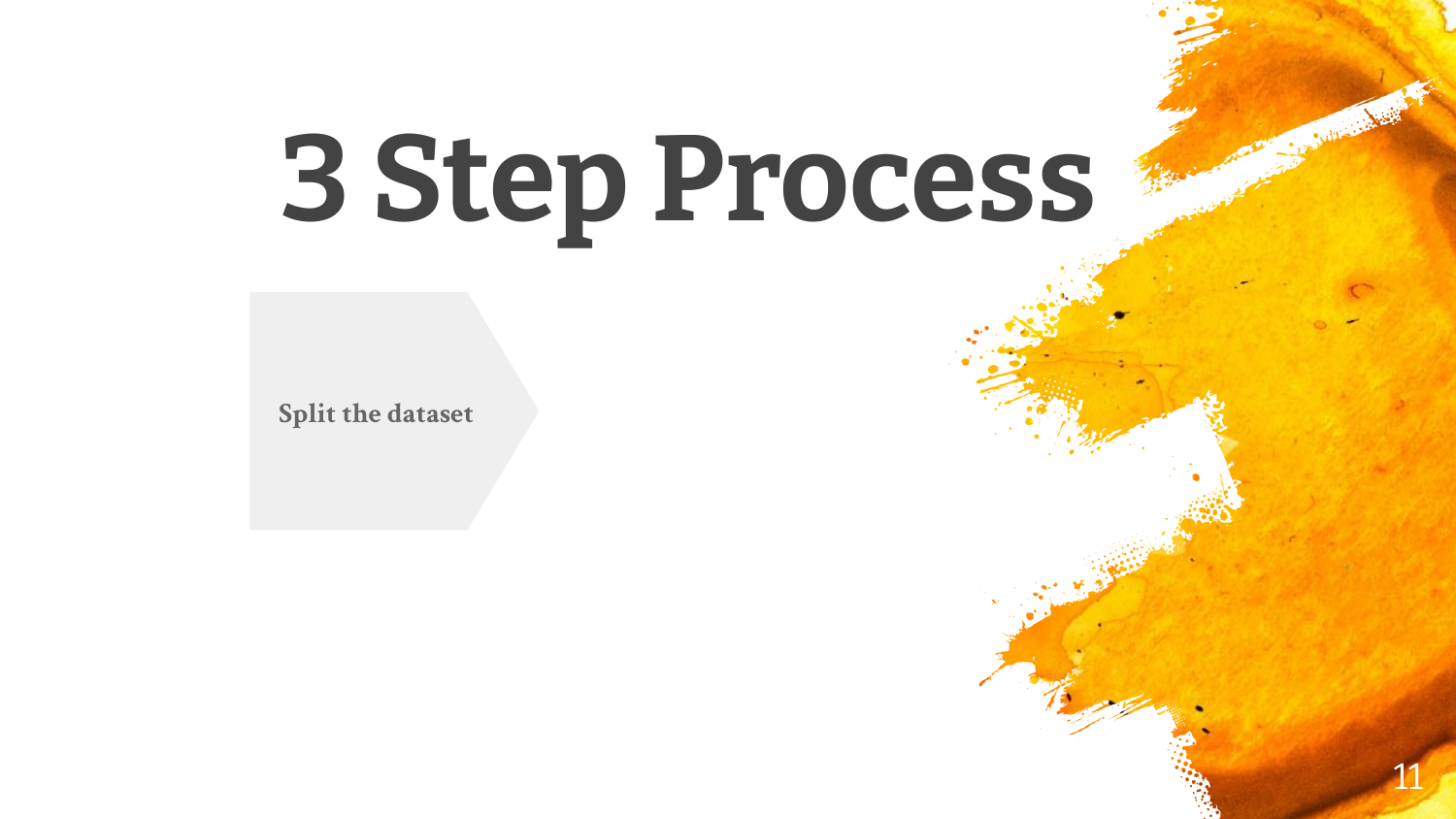

3 Step Process
Train the dataset
Split the dataset
Finding best Algorithm Model
11
11